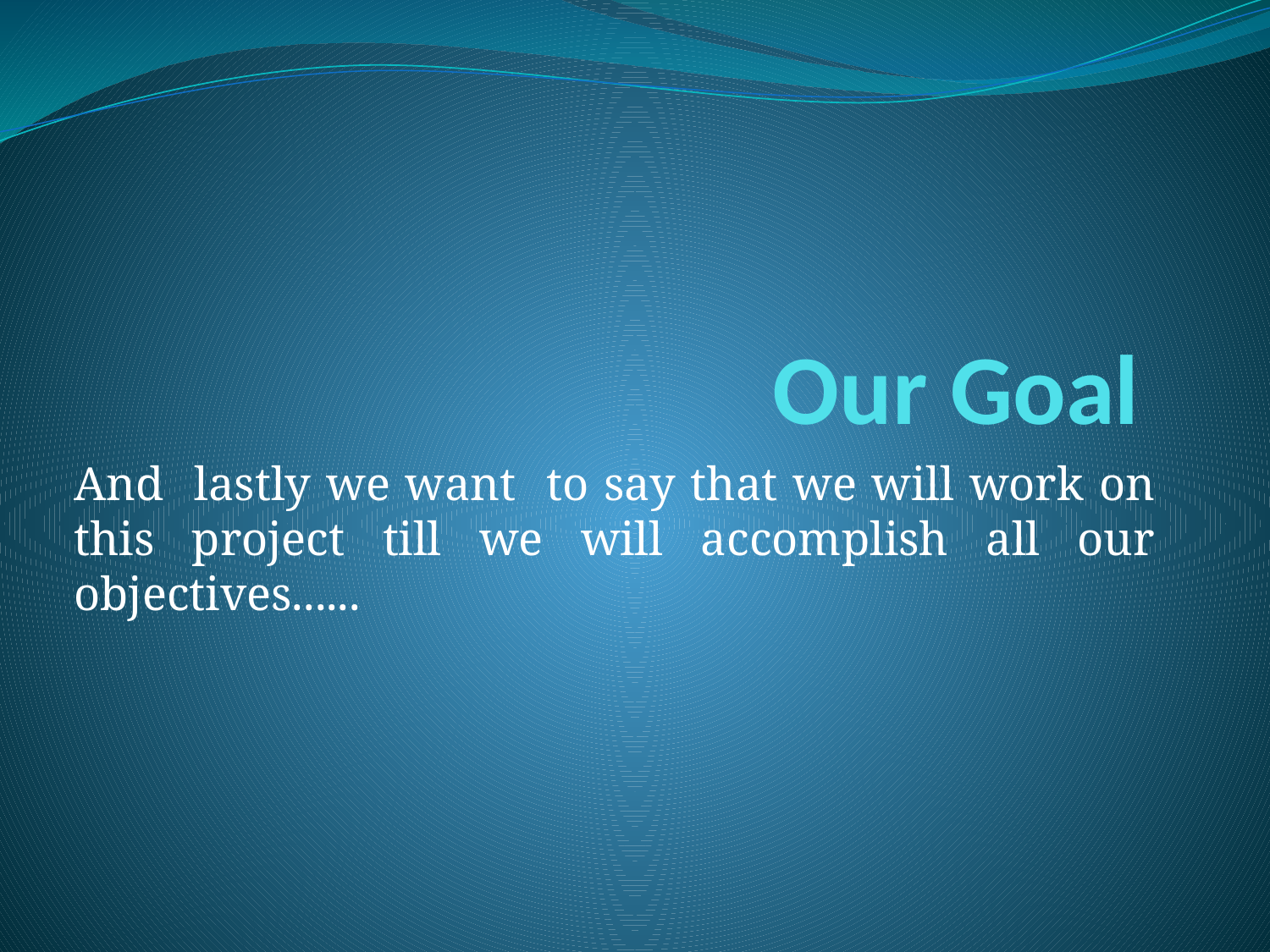

# Our Goal
And  lastly we want  to say that we will work on this project till we will accomplish all our objectives......